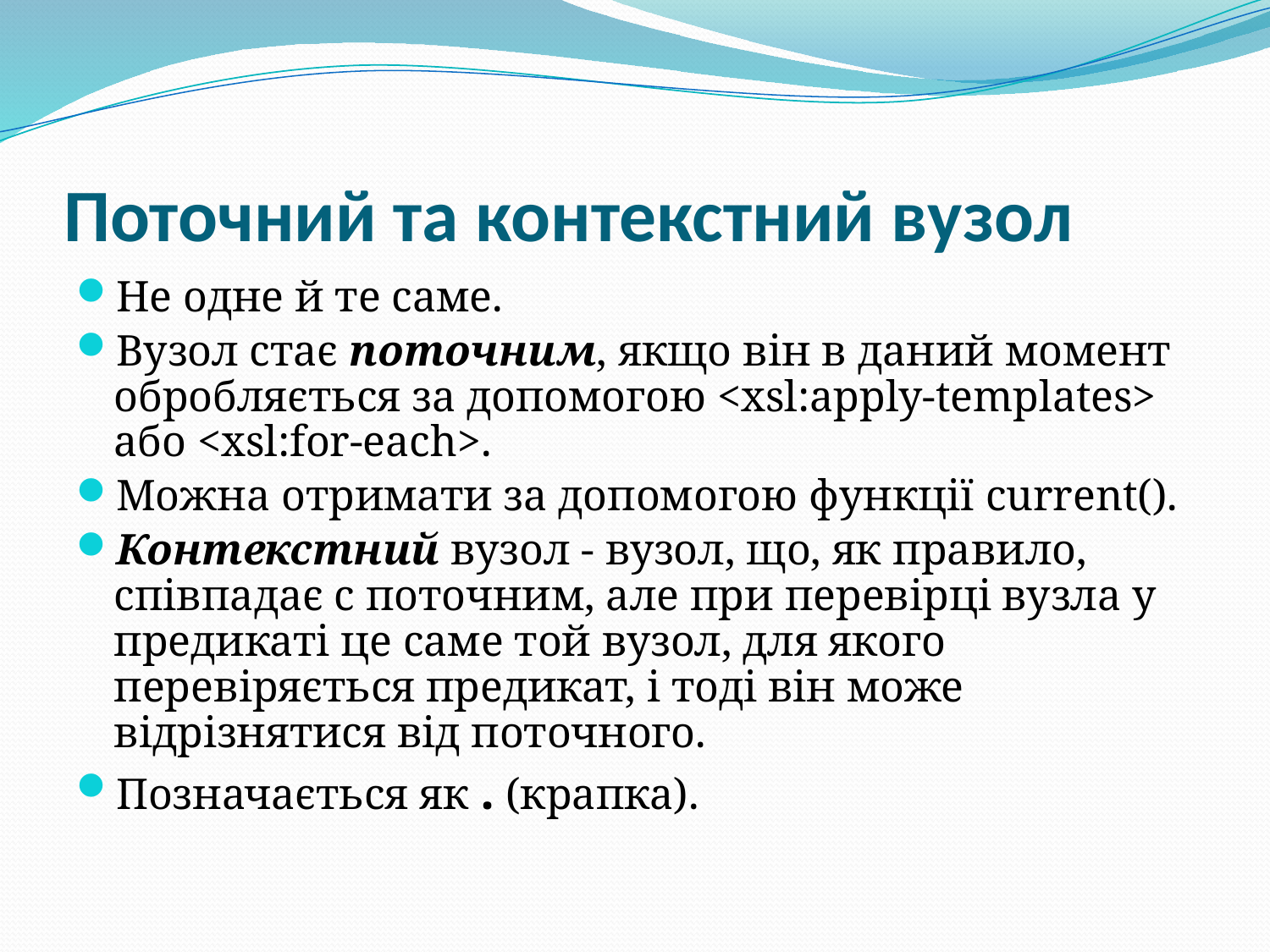

# Поточний та контекстний вузол
Не одне й те саме.
Вузол стає поточним, якщо він в даний момент обробляється за допомогою <xsl:apply-templates> або <xsl:for-each>.
Можна отримати за допомогою функції current().
Контекстний вузол - вузол, що, як правило, співпадає с поточним, але при перевірці вузла у предикаті це саме той вузол, для якого перевіряється предикат, і тоді він може відрізнятися від поточного.
Позначається як . (крапка).